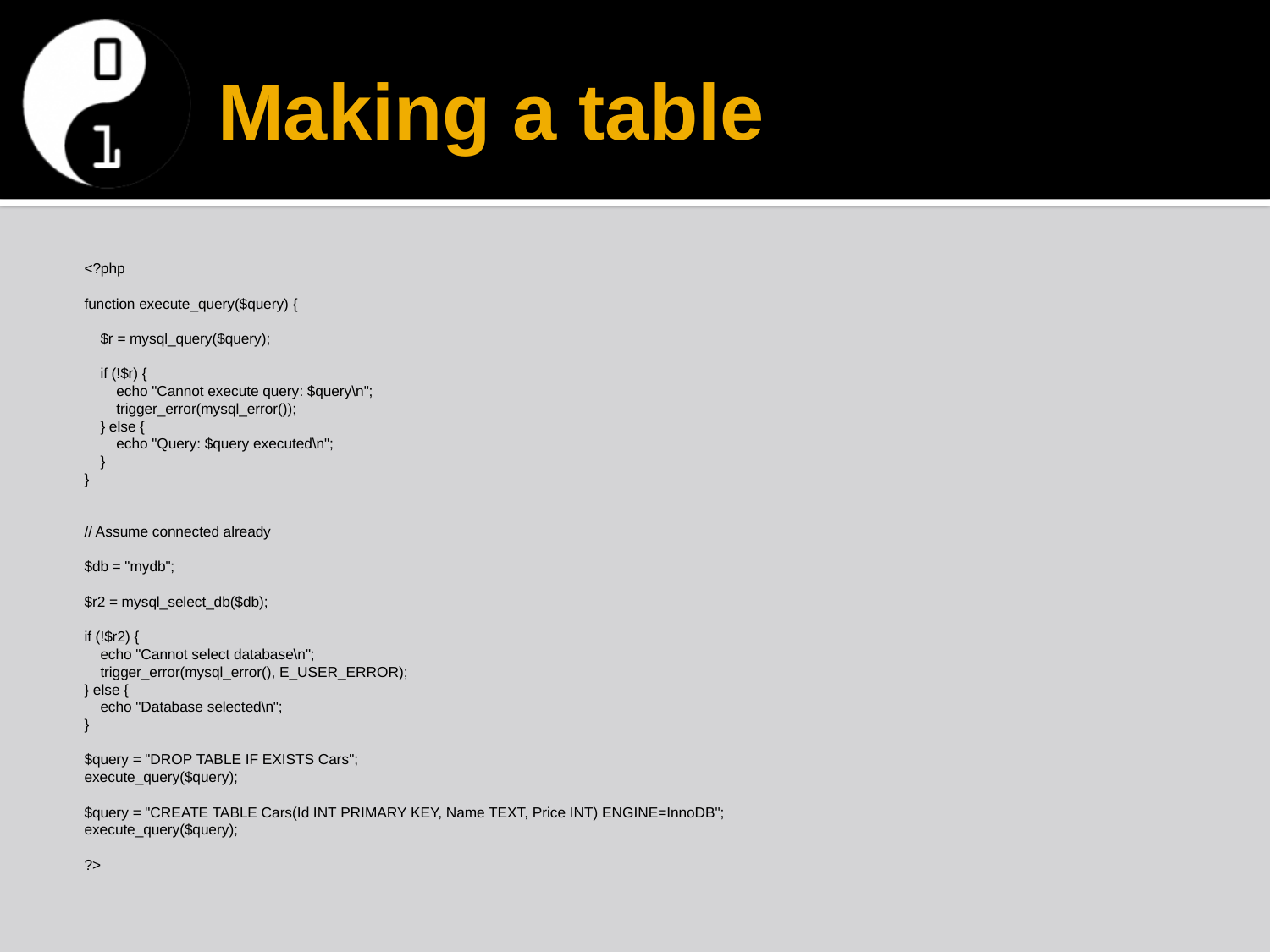

# Making a table
<?php

function execute_query($query) {

    $r = mysql_query($query);

    if (!$r) {
        echo "Cannot execute query: $query\n";
        trigger_error(mysql_error());
    } else {
        echo "Query: $query executed\n";
    }
}

// Assume connected already

$db = "mydb";

$r2 = mysql_select_db($db);

if (!$r2) {
    echo "Cannot select database\n";
    trigger_error(mysql_error(), E_USER_ERROR);
} else {
    echo "Database selected\n";
}

$query = "DROP TABLE IF EXISTS Cars";
execute_query($query);

$query = "CREATE TABLE Cars(Id INT PRIMARY KEY, Name TEXT, Price INT) ENGINE=InnoDB";
execute_query($query);

?>